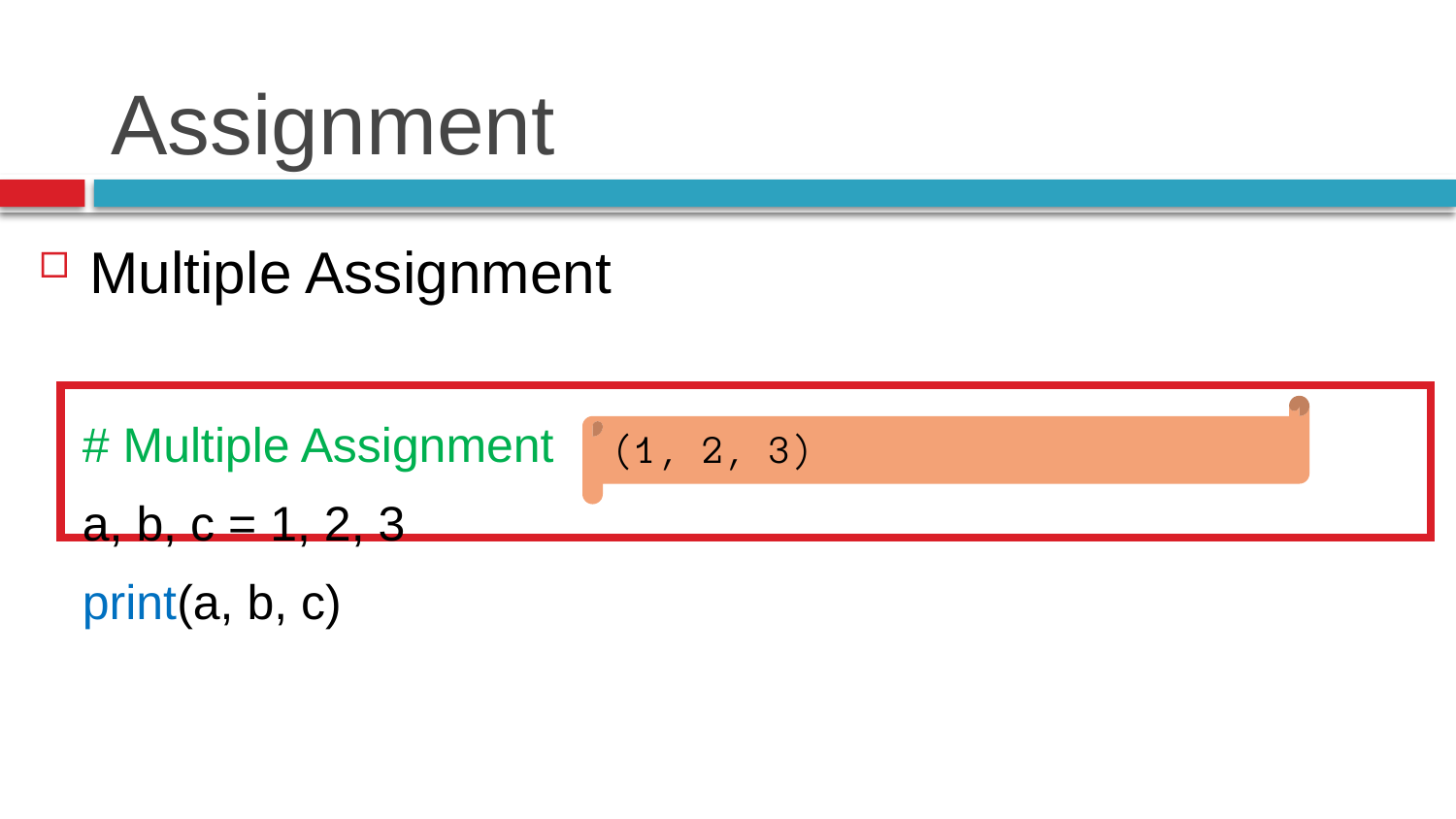

# Assignment
Multiple Assignment

# Multiple Assignment
a, b, c = 1, 2, 3
print(a, b, c)
(1, 2, 3)